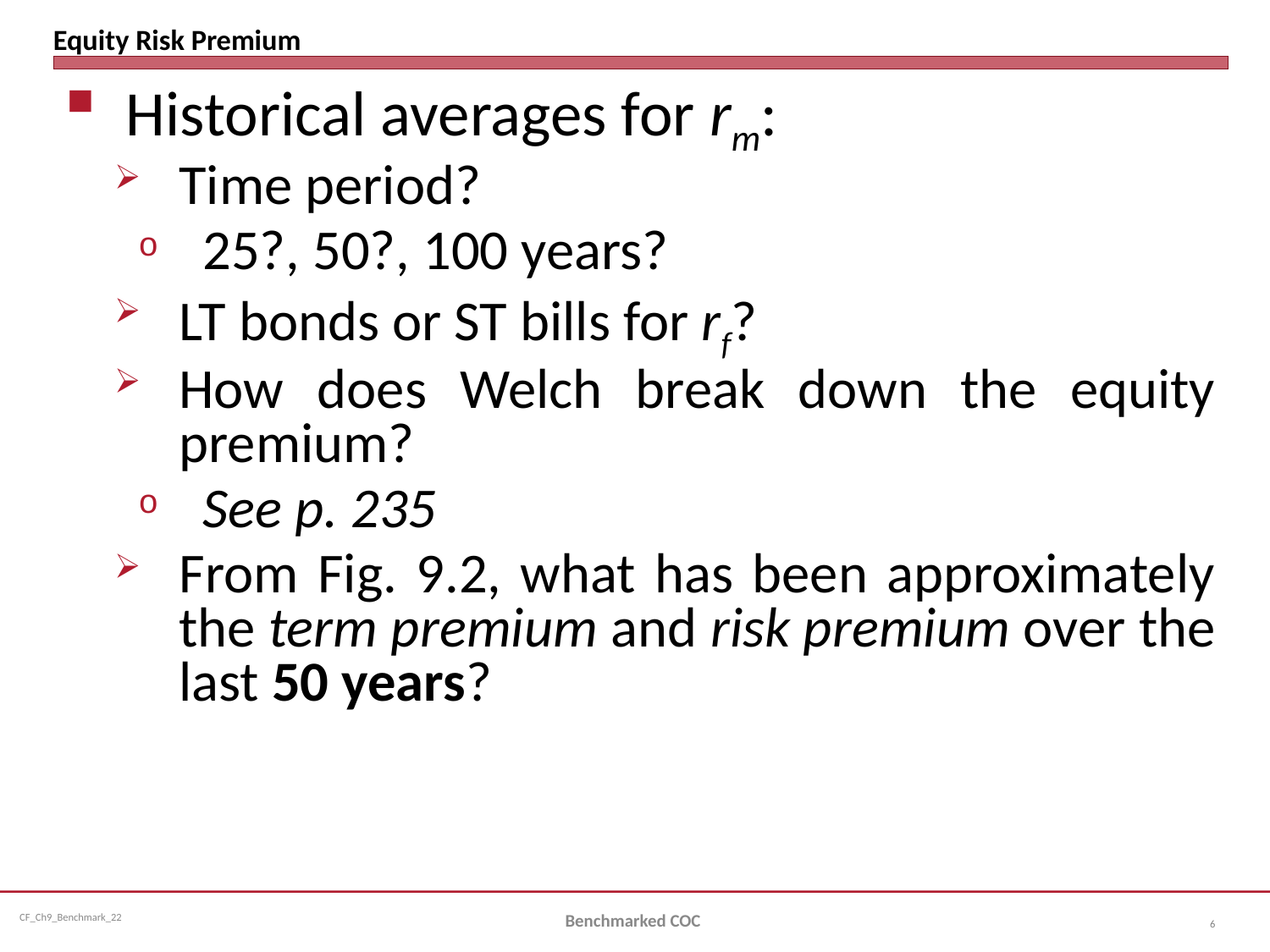

# Equity Risk Premium
Historical averages for rm:
Time period?
25?, 50?, 100 years?
LT bonds or ST bills for rf?
How does Welch break down the equity premium?
See p. 235
From Fig. 9.2, what has been approximately the term premium and risk premium over the last 50 years?
Benchmarked COC
6